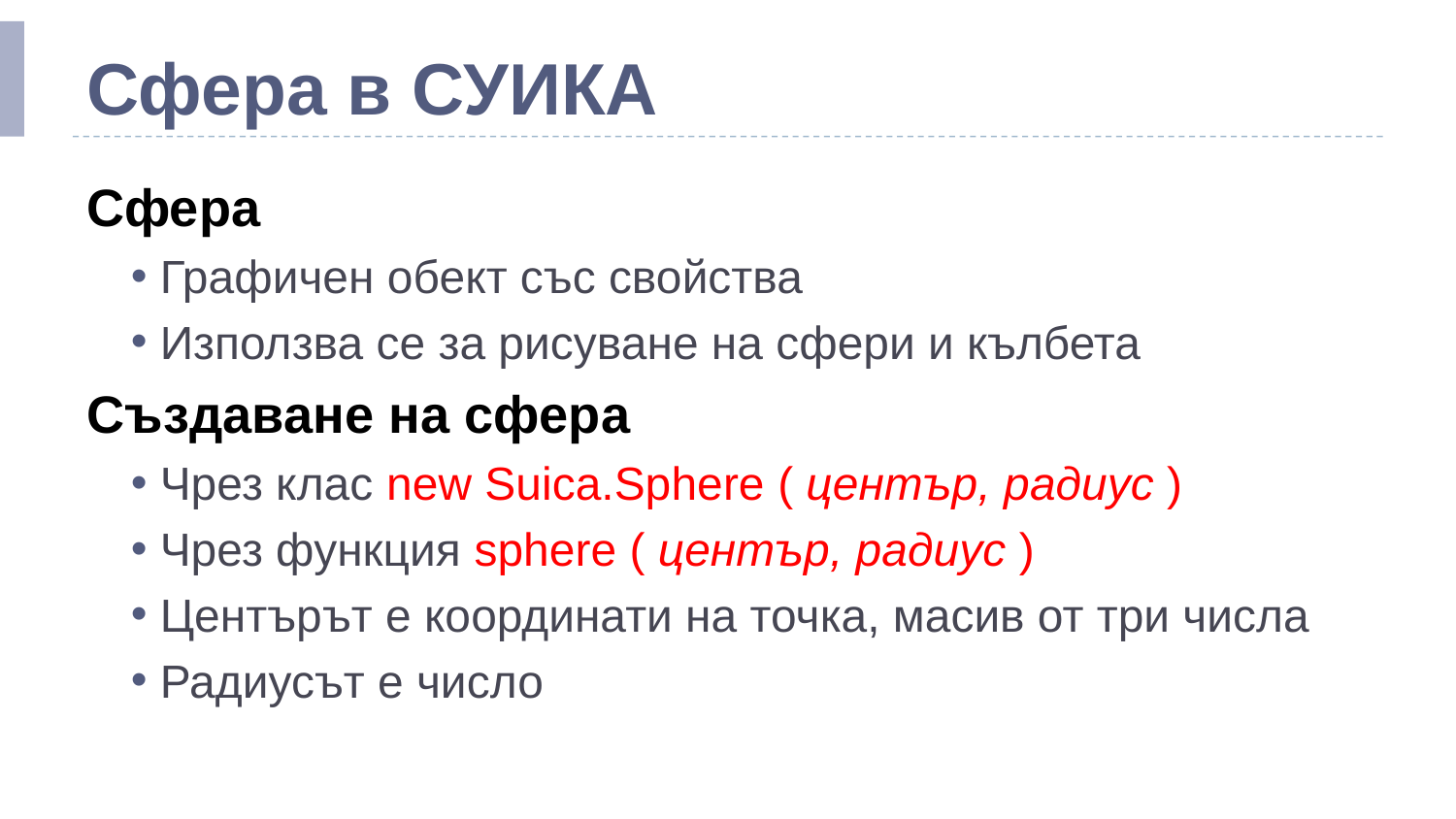

# Сфера в СУИКА
Сфера
Графичен обект със свойства
Използва се за рисуване на сфери и кълбета
Създаване на сфера
Чрез клас new Suica.Sphere ( център, радиус )
Чрез функция sphere ( център, радиус )
Центърът е координати на точка, масив от три числа
Радиусът е число